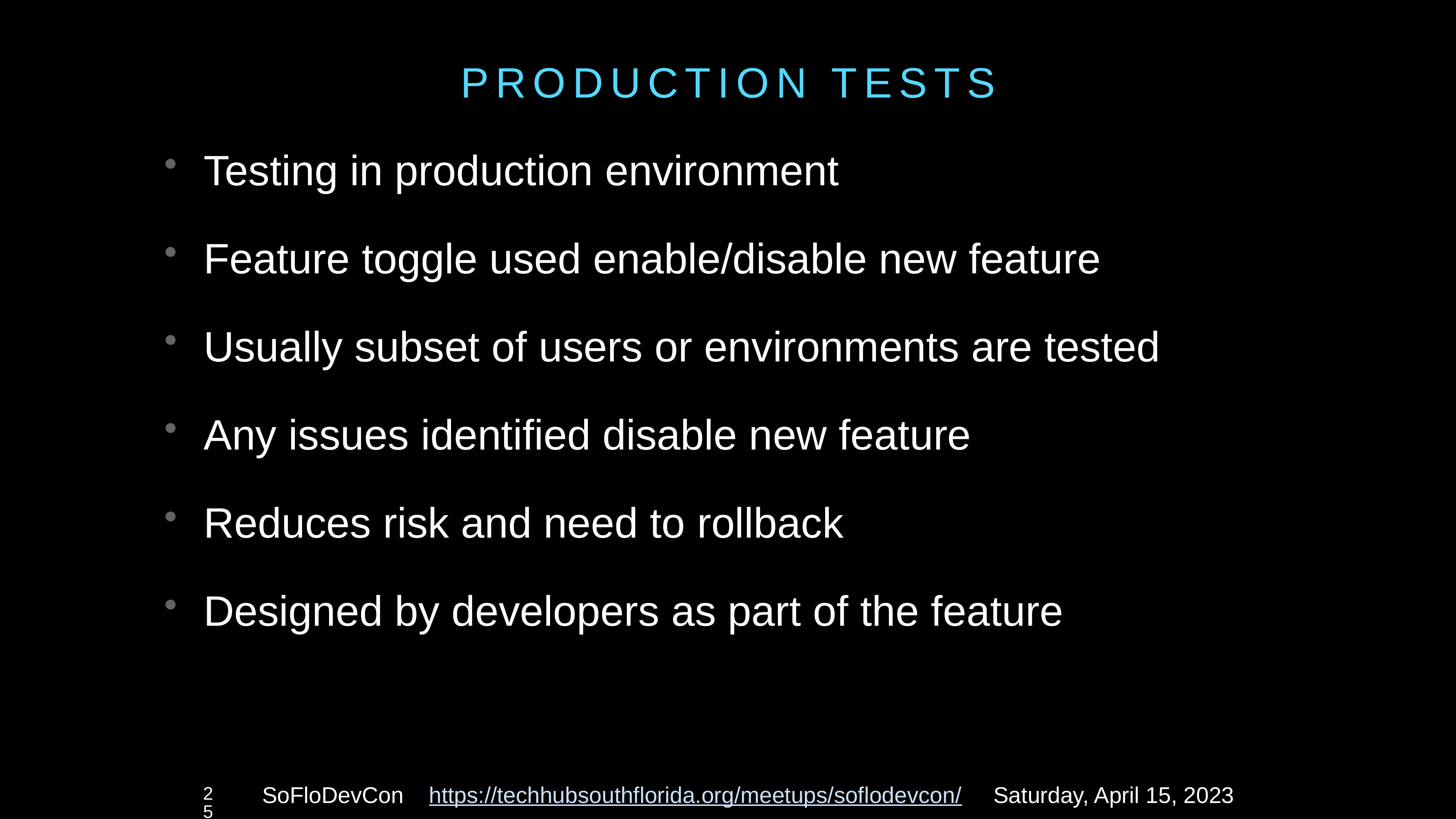

# Production TestS
Testing in production environment
Feature toggle used enable/disable new feature
Usually subset of users or environments are tested
Any issues identified disable new feature
Reduces risk and need to rollback
Designed by developers as part of the feature
SoFloDevCon    https://techhubsouthflorida.org/meetups/soflodevcon/     Saturday, April 15, 2023
25